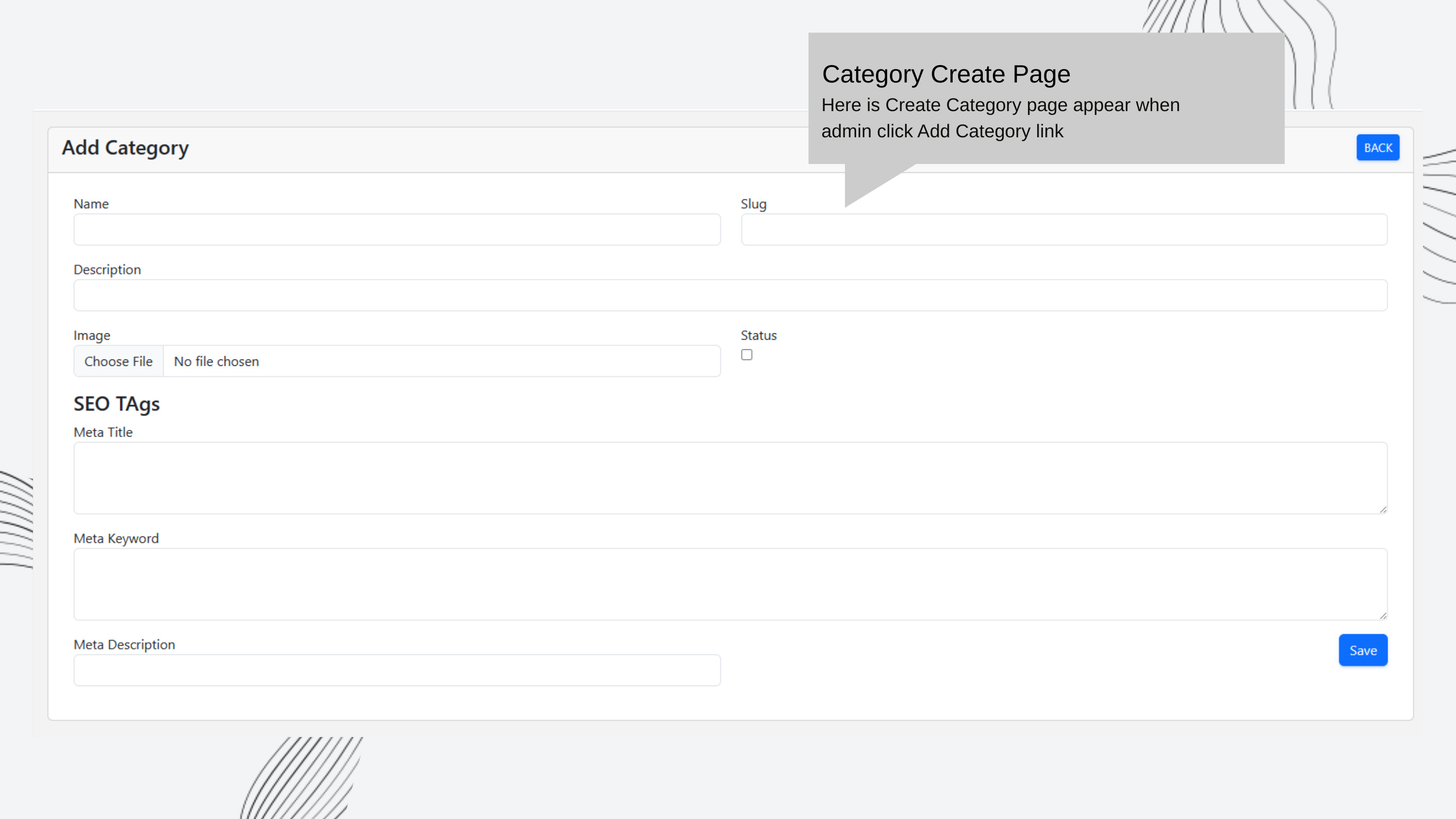

Category Create Page
Here is Create Category page appear when admin click Add Category link